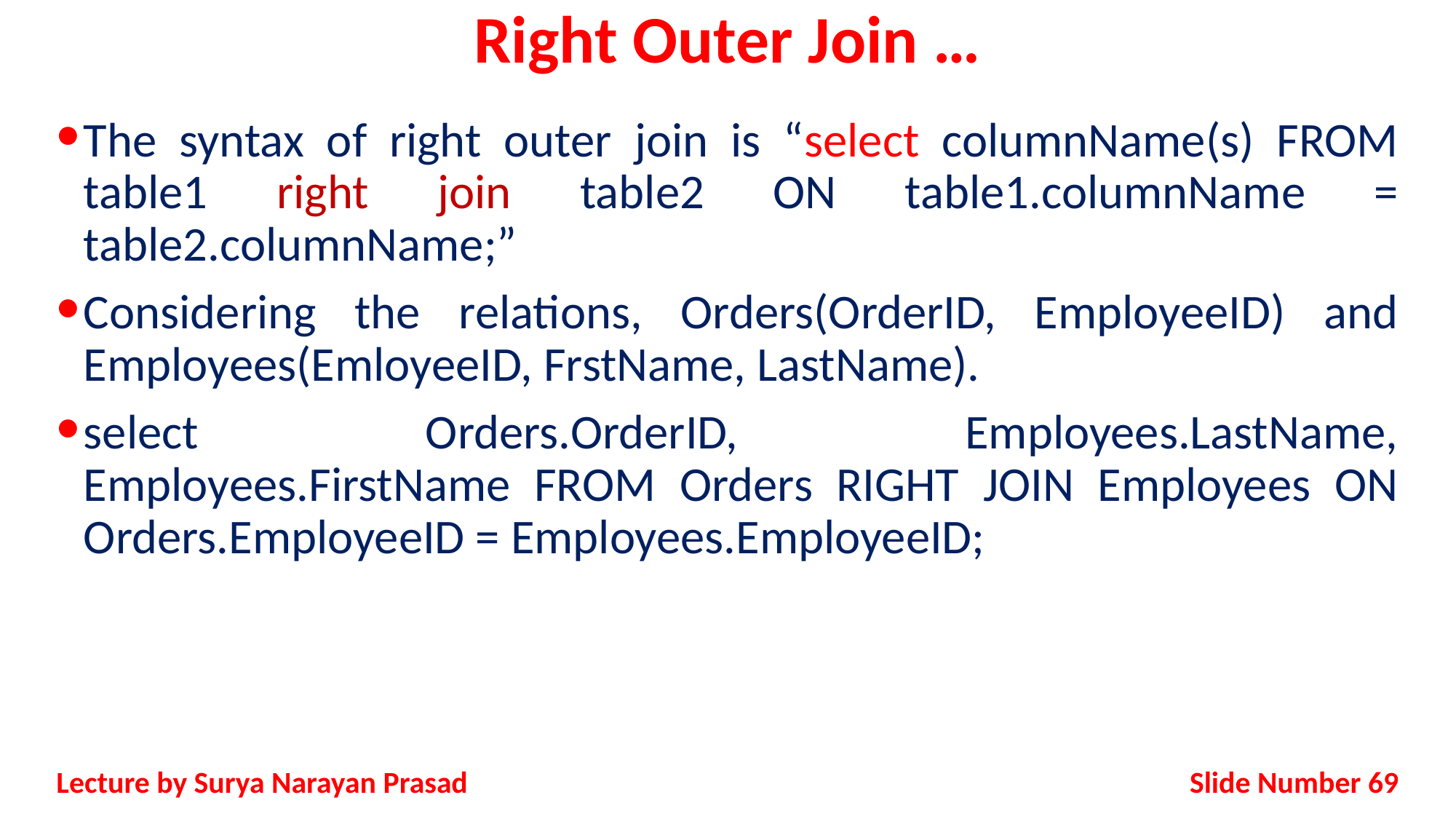

# Right Outer Join …
The syntax of right outer join is “select columnName(s) FROM table1 right join table2 ON table1.columnName = table2.columnName;”
Considering the relations, Orders(OrderID, EmployeeID) and Employees(EmloyeeID, FrstName, LastName).
select Orders.OrderID, Employees.LastName, Employees.FirstName FROM Orders RIGHT JOIN Employees ON Orders.EmployeeID = Employees.EmployeeID;
Slide Number 69
Lecture by Surya Narayan Prasad